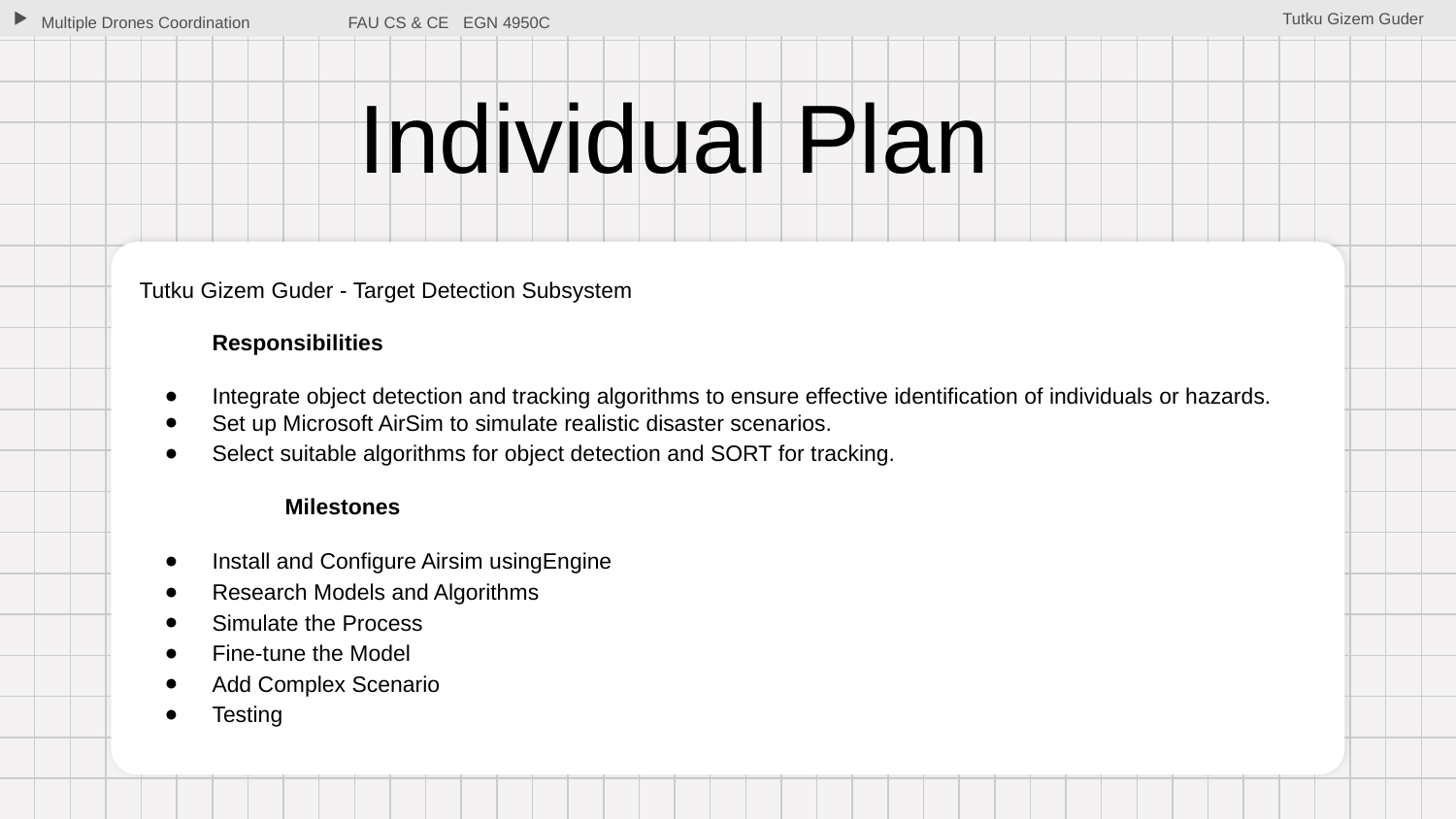

Multiple Drones Coordination
FAU CS & CE   EGN 4950C
Tutku Gizem Guder
# Individual Plan

Tutku Gizem Guder - Target Detection Subsystem

Responsibilities
Integrate object detection and tracking algorithms to ensure effective identification of individuals or hazards.
Set up Microsoft AirSim to simulate realistic disaster scenarios.
Select suitable algorithms for object detection and SORT for tracking.
	Milestones
Install and Configure Airsim usingEngine
Research Models and Algorithms
Simulate the Process
Fine-tune the Model
Add Complex Scenario
Testing